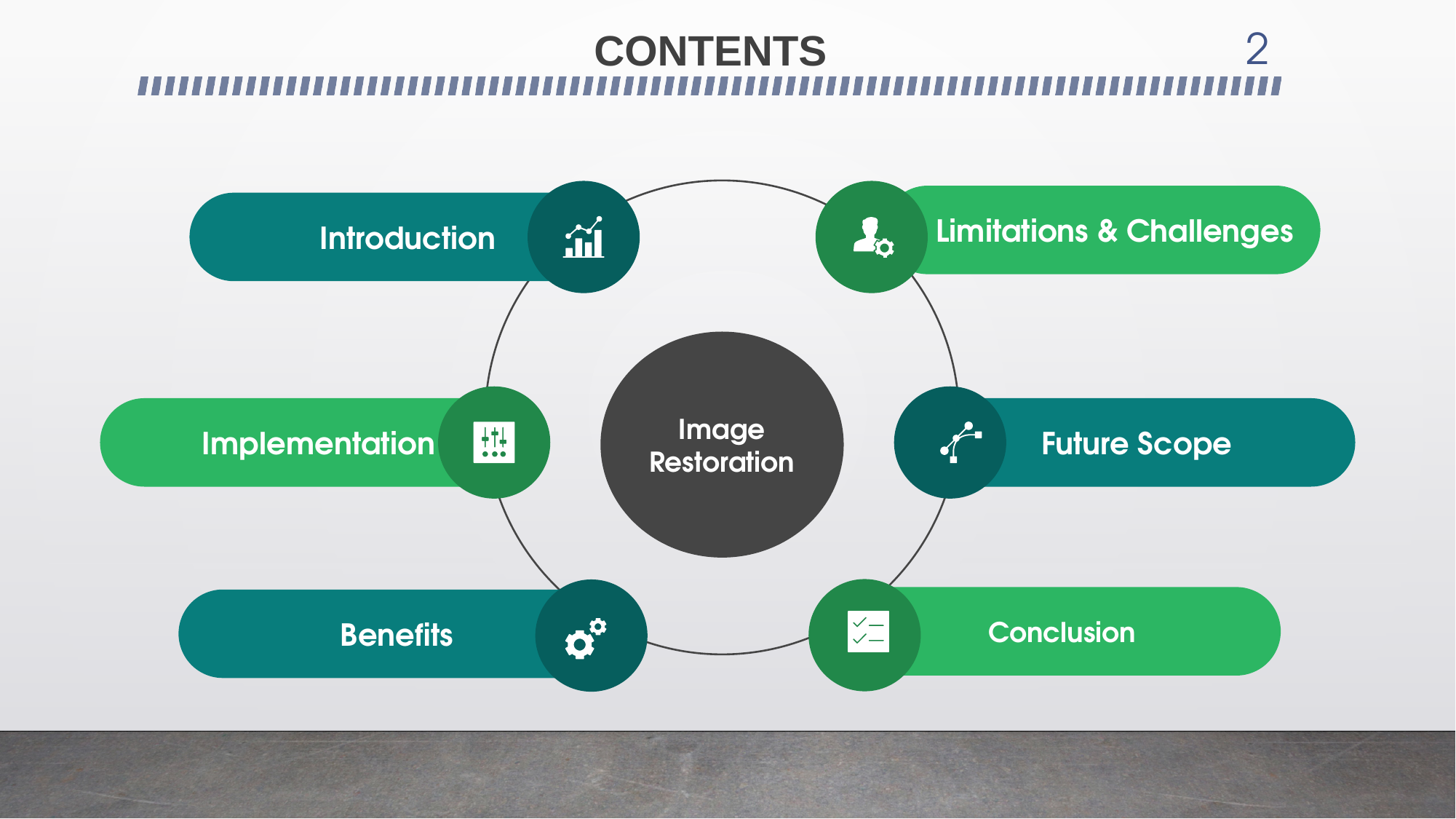

2
CONTENTS

   Limitations & Challenges
Introduction

Image Restoration

Implementation
Future Scope

Conclusion
Benefits